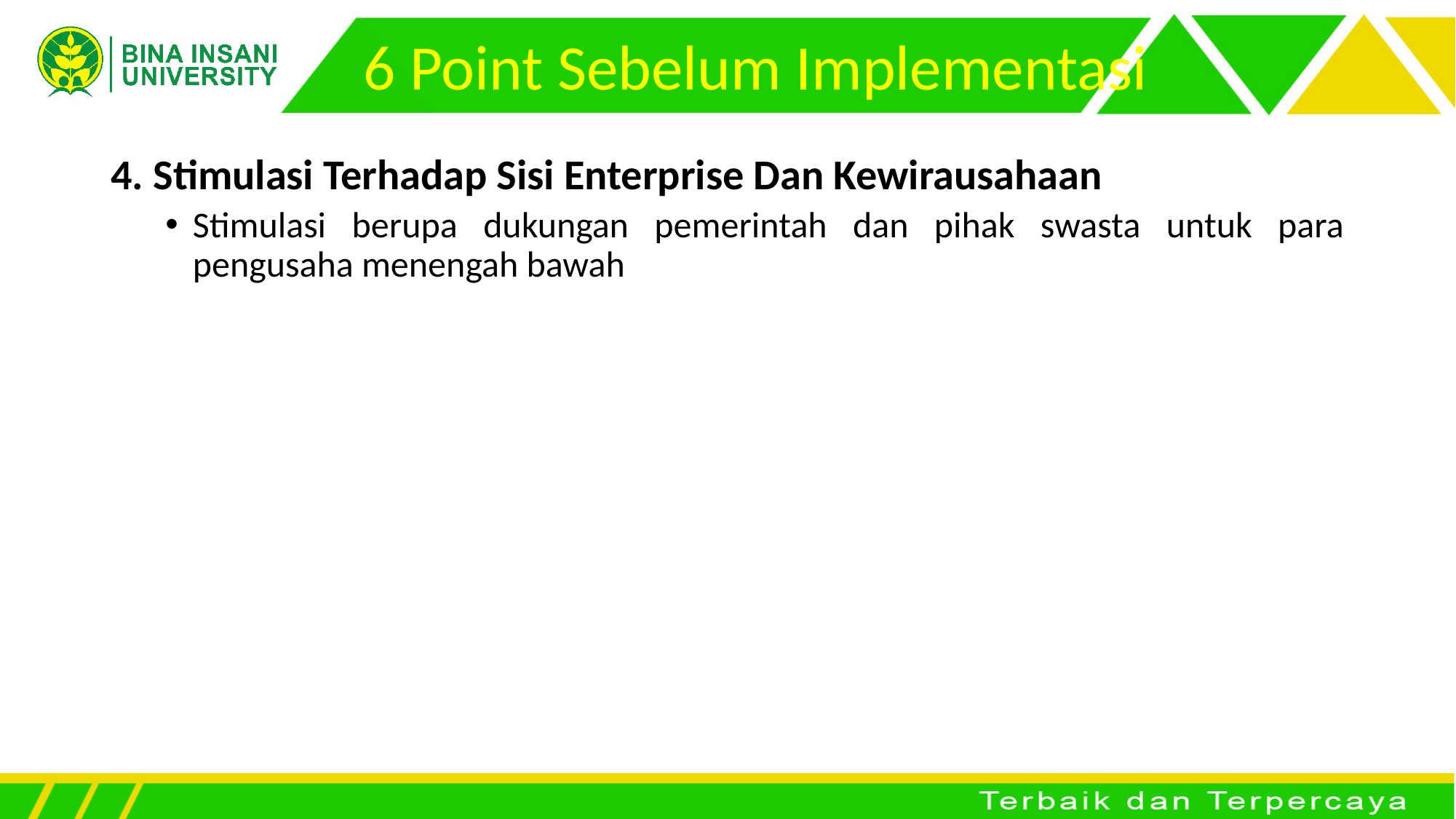

# 6 Point Sebelum Implementasi
4. Stimulasi Terhadap Sisi Enterprise Dan Kewirausahaan
Stimulasi berupa dukungan pemerintah dan pihak swasta untuk para pengusaha menengah bawah